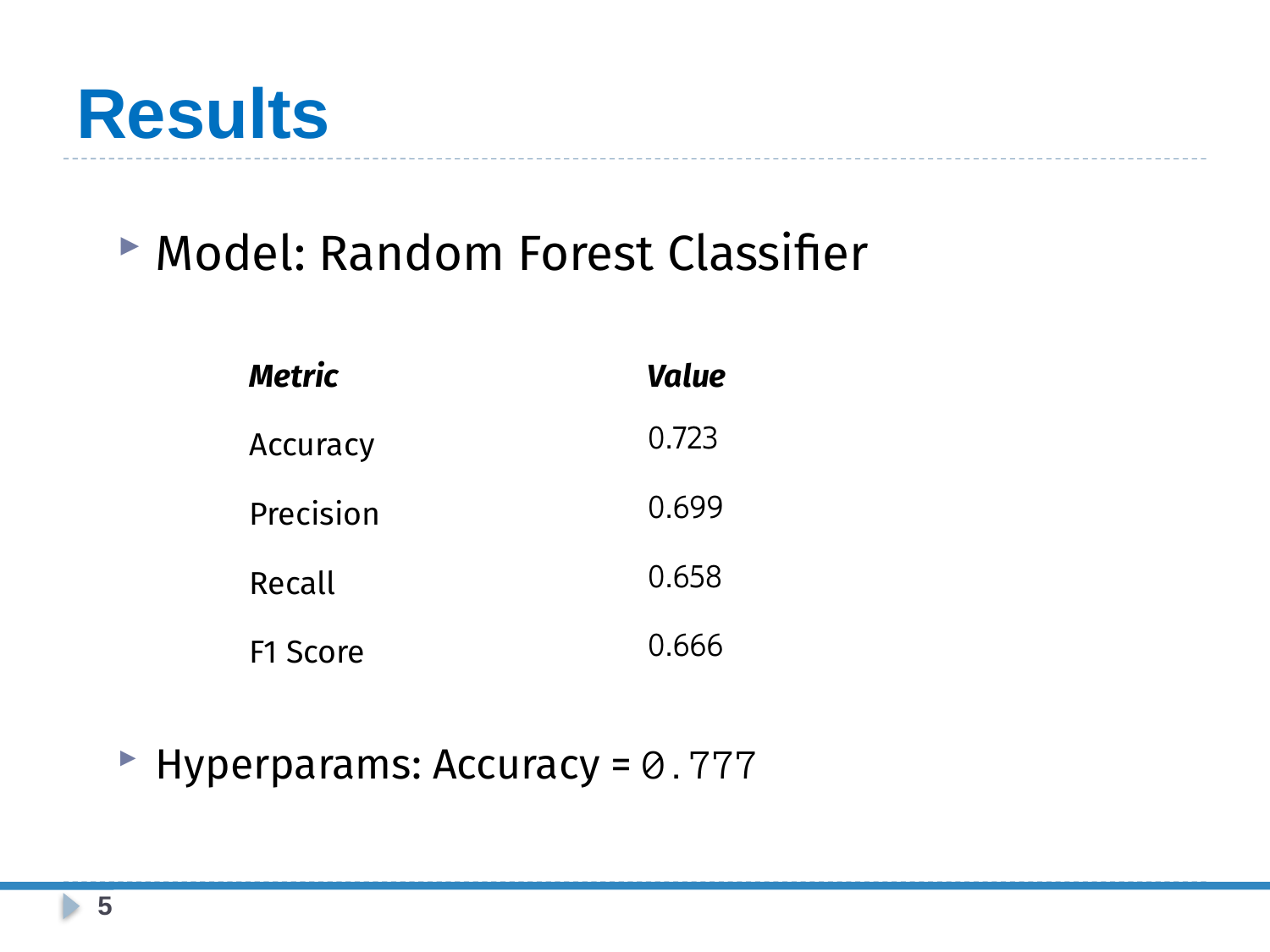

# Results
Model: Random Forest Classifier

| Metric | Value |
| --- | --- |
| Accuracy | 0.723 |
| Precision | 0.699 |
| Recall | 0.658 |
| F1 Score | 0.666 |
Hyperparams: Accuracy = 0.777

5